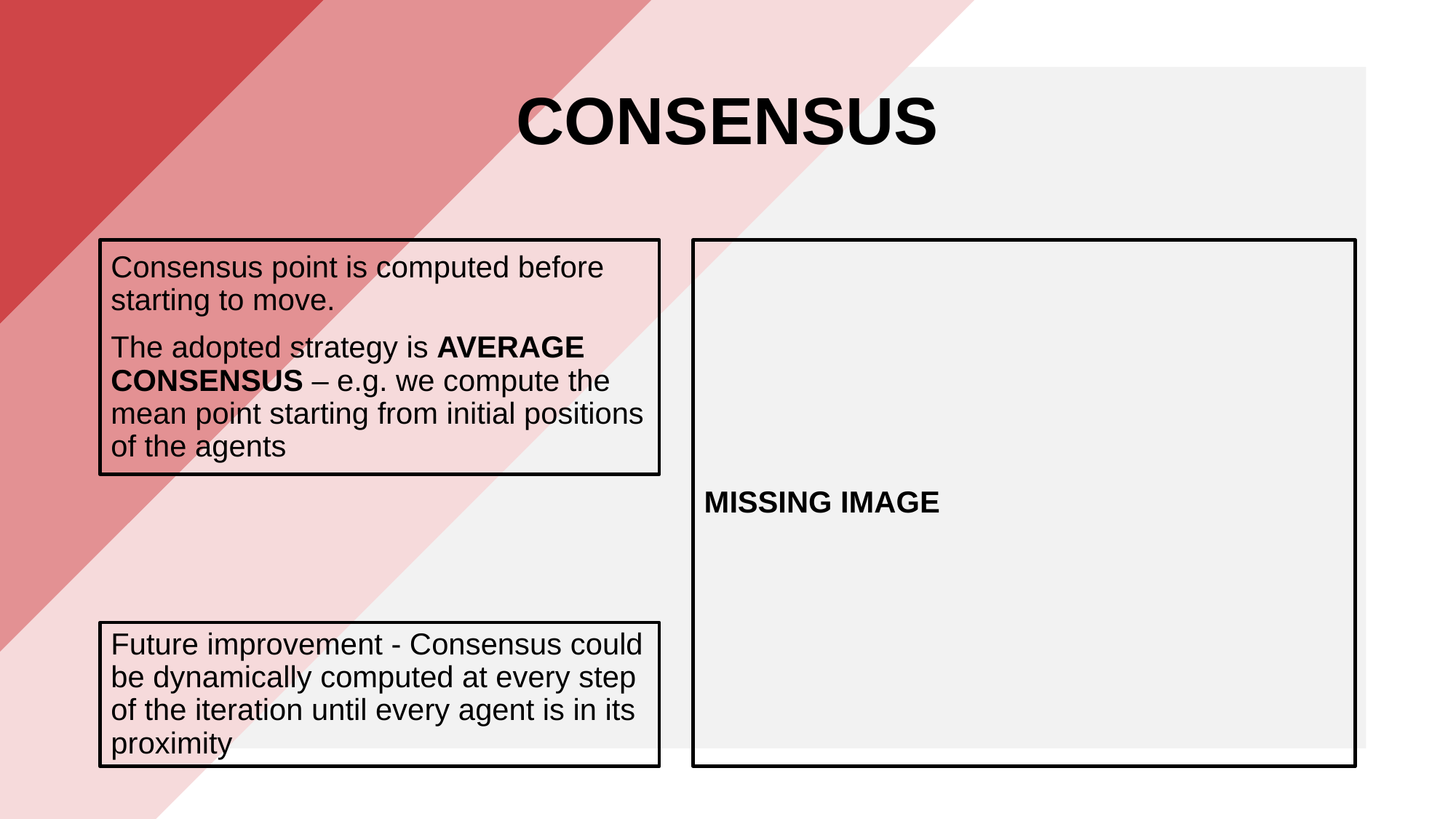

# CONSENSUS

Consensus point is computed before starting to move.
The adopted strategy is AVERAGE CONSENSUS – e.g. we compute the mean point starting from initial positions of the agents
MISSING IMAGE

Future improvement - Consensus could be dynamically computed at every step of the iteration until every agent is in its proximity